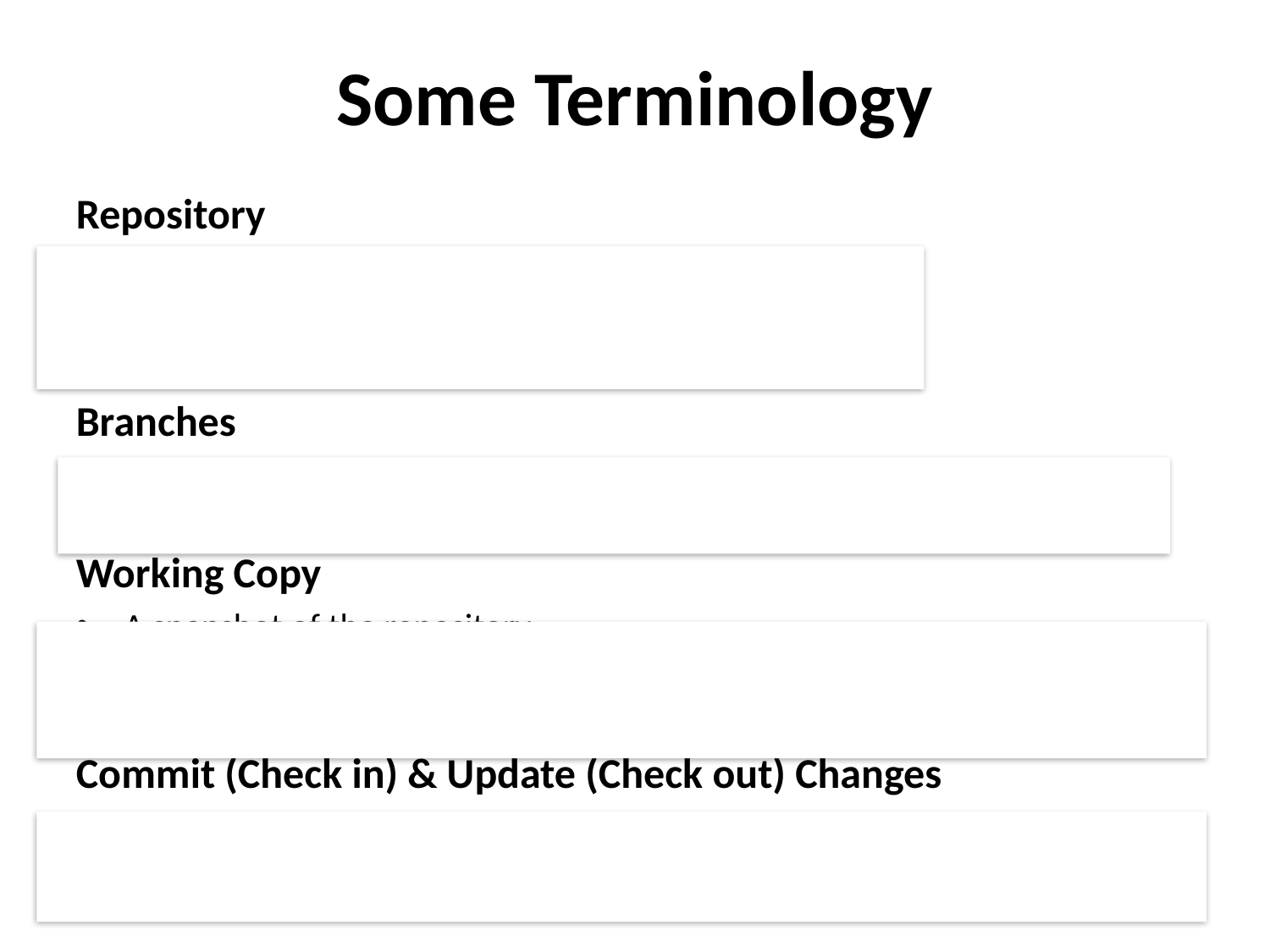

Some Terminology
Repository
The place where developers store all their work
Not only stores files but also the history
Accessed over the network
Branches
Used to create another line of development, e.g. when you want your development process to fork into 2 different directions
Working Copy
A snapshot of the repository
Private workplace where developers can do their work remaining isolated from the rest of the team
Commit (Check in) & Update (Check out) Changes
Process of storing changes from private workplace to a central server
Changes are then made available to the rest of the team